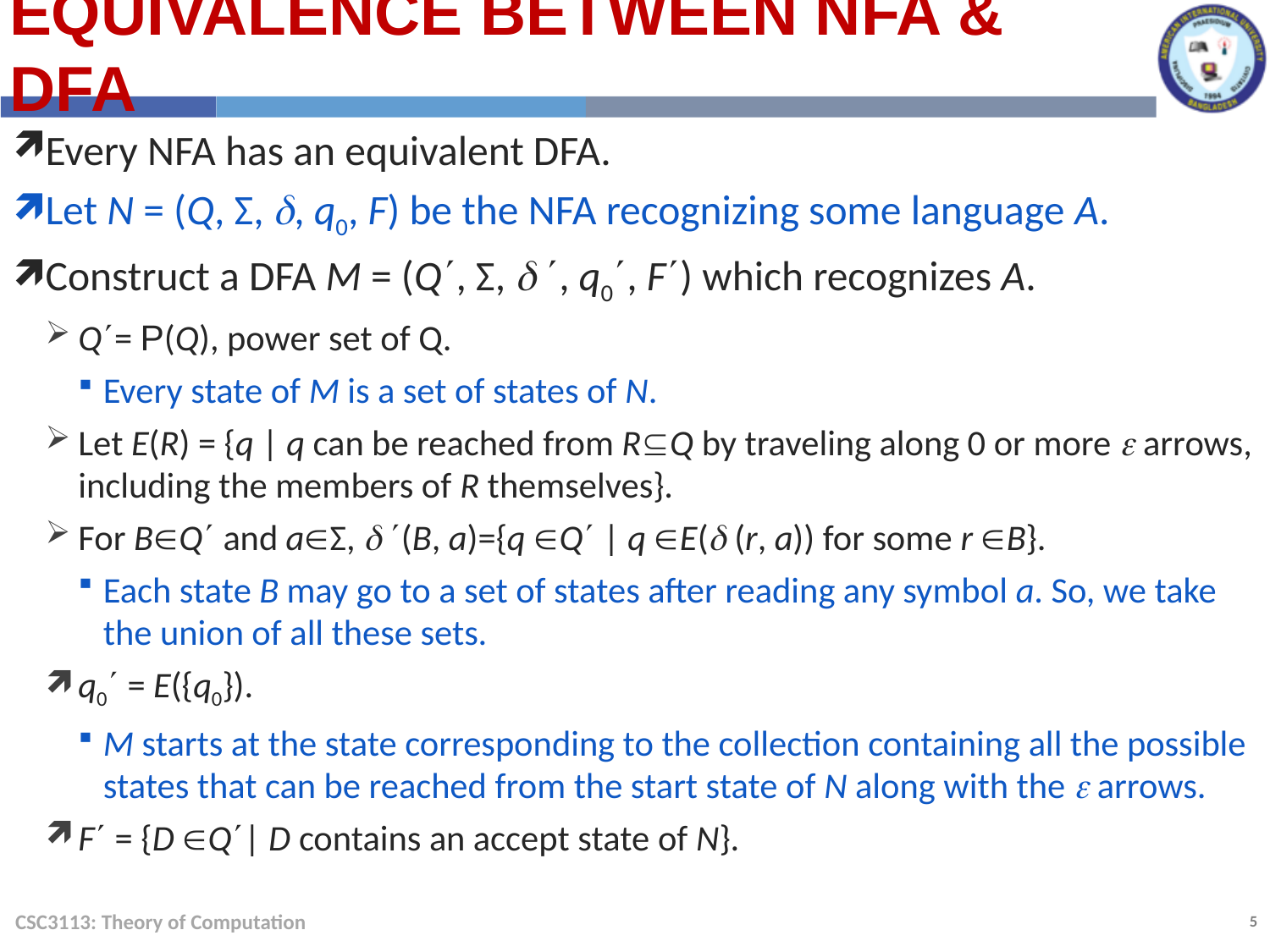

Equivalence between NFA & DFA
Every NFA has an equivalent DFA.
Let N = (Q, Σ, δ, q0, F) be the NFA recognizing some language A.
Construct a DFA M = (Q′, Σ, δ ′, q0′, F′) which recognizes A.
Q′= P(Q), power set of Q.
Every state of M is a set of states of N.
Let E(R) = {q | q can be reached from R⊆Q by traveling along 0 or more ε arrows, including the members of R themselves}.
For B∈Q′ and a∈Σ, δ ′(B, a)={q ∈Q′ | q ∈E(δ (r, a)) for some r ∈B}.
Each state B may go to a set of states after reading any symbol a. So, we take the union of all these sets.
q0′ = E({q0}).
M starts at the state corresponding to the collection containing all the possible states that can be reached from the start state of N along with the ε arrows.
F′ = {D ∈Q′| D contains an accept state of N}.
CSC3113: Theory of Computation